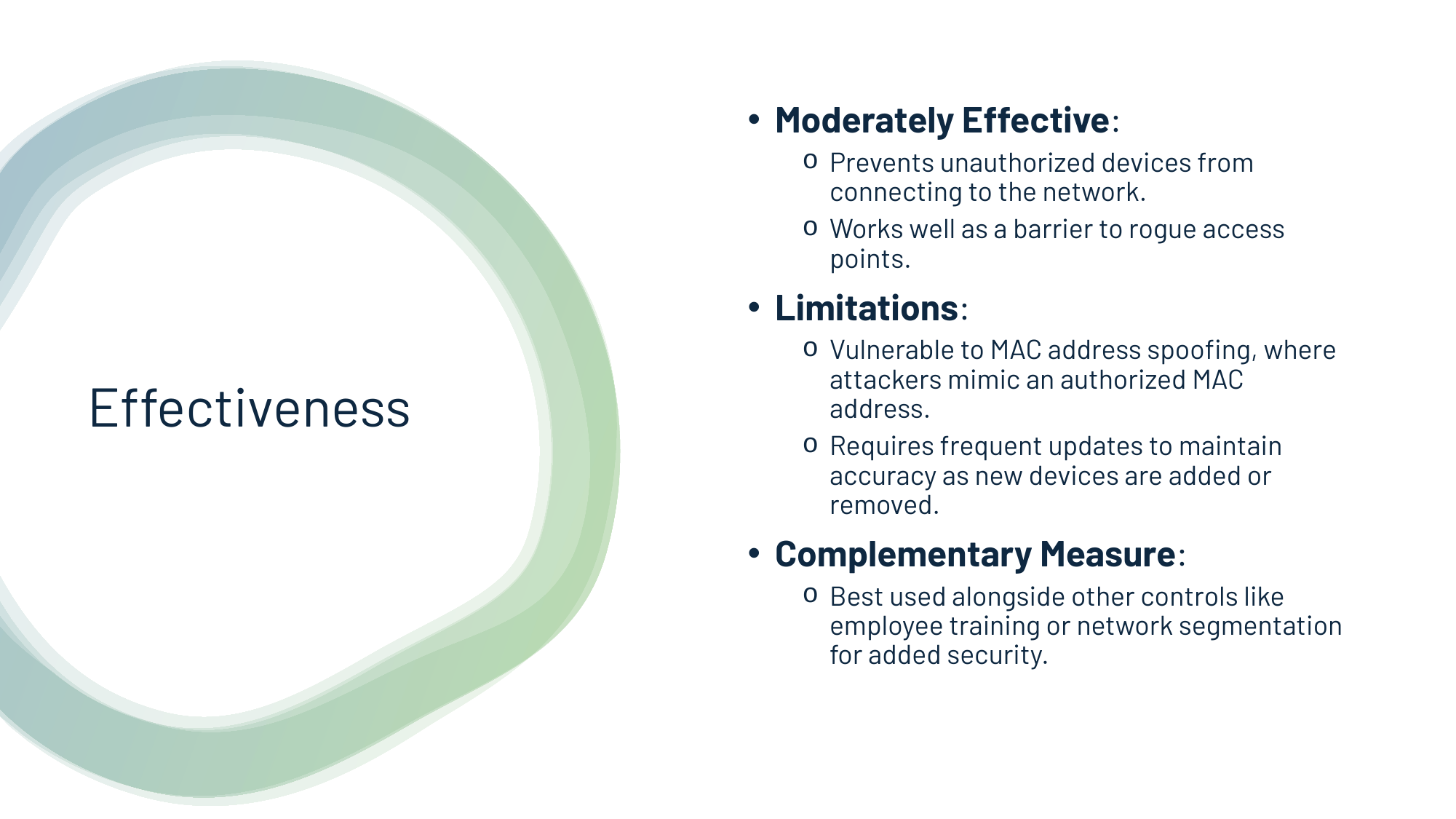

Moderately Effective:
Prevents unauthorized devices from connecting to the network.
Works well as a barrier to rogue access points.
Limitations:
Vulnerable to MAC address spoofing, where attackers mimic an authorized MAC address.
Requires frequent updates to maintain accuracy as new devices are added or removed.
Complementary Measure:
Best used alongside other controls like employee training or network segmentation for added security.

# Effectiveness